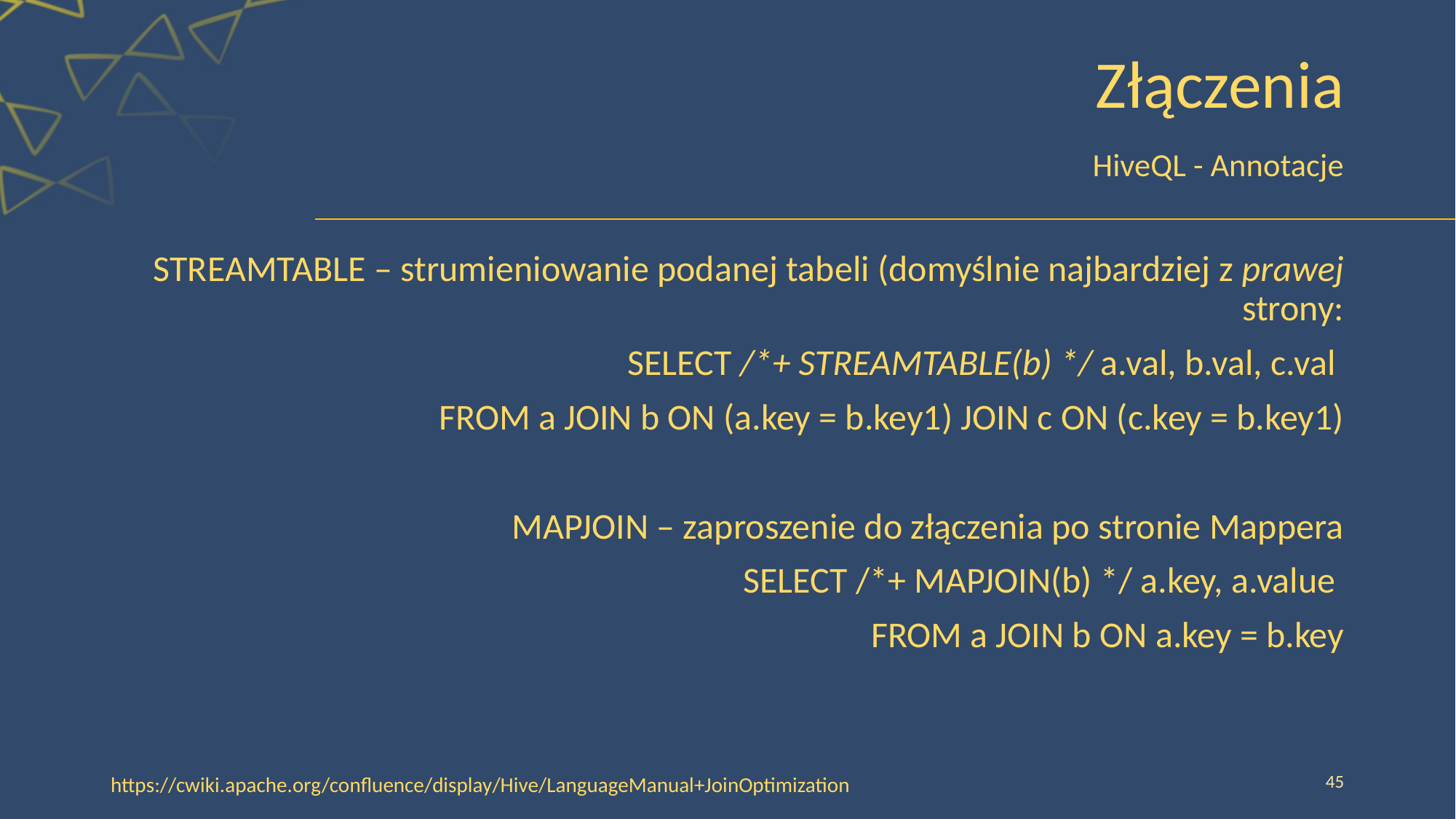

# Złączenia
HiveQL - Annotacje
STREAMTABLE – strumieniowanie podanej tabeli (domyślnie najbardziej z prawej strony:
SELECT /*+ STREAMTABLE(b) */ a.val, b.val, c.val
FROM a JOIN b ON (a.key = b.key1) JOIN c ON (c.key = b.key1)

MAPJOIN – zaproszenie do złączenia po stronie Mappera
SELECT /*+ MAPJOIN(b) */ a.key, a.value
FROM a JOIN b ON a.key = b.key
45
https://cwiki.apache.org/confluence/display/Hive/LanguageManual+JoinOptimization